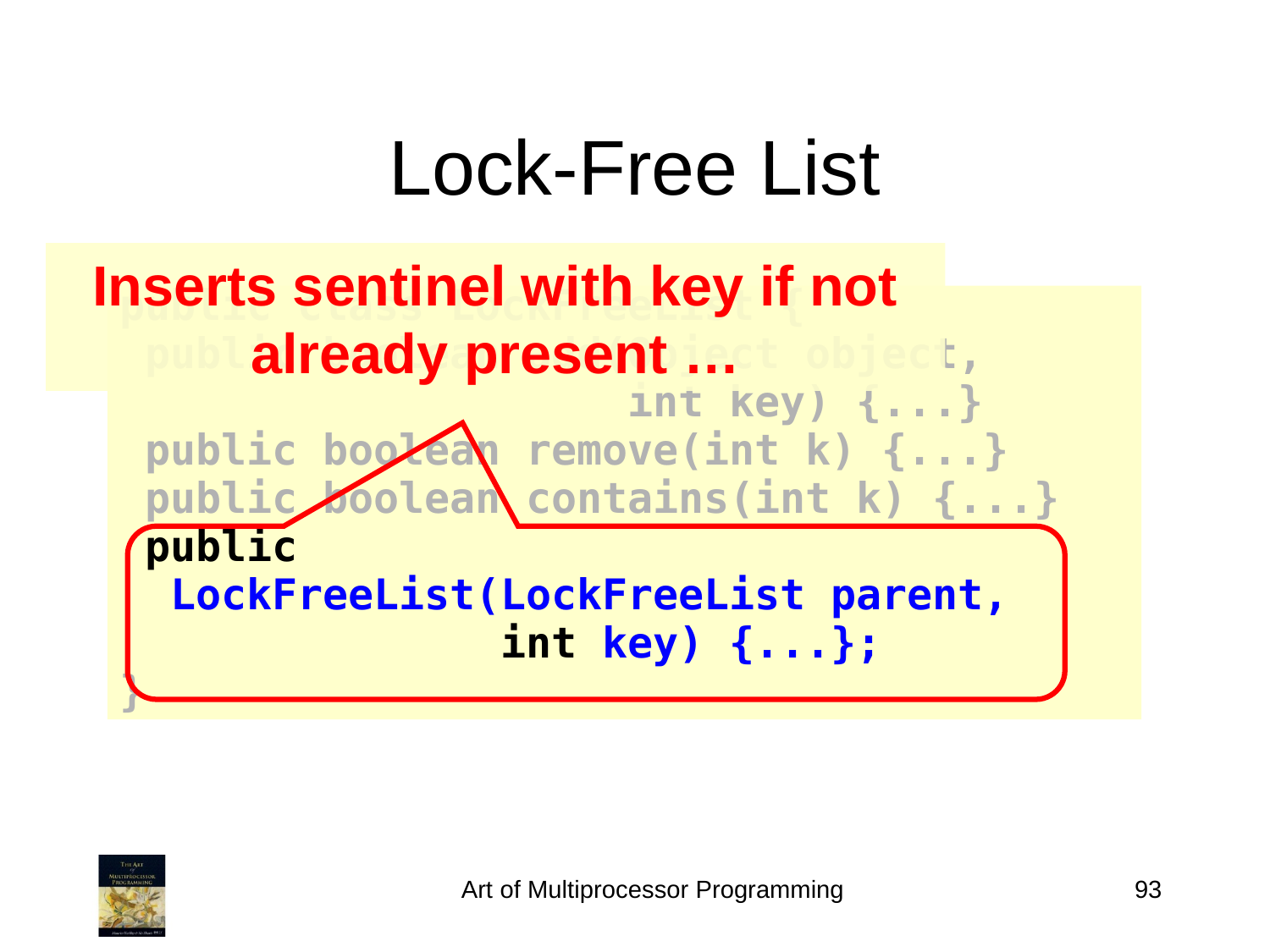

Lock-Free List
Inserts sentinel with key if not already present …
public class LockFreeList {
 public boolean add(Object object,
                    int key) {...}
 public boolean remove(int k) {...}
 public boolean contains(int k) {...}
 public
  LockFreeList(LockFreeList parent,
               int key) {...};
}

Art of Multiprocessor Programming
93